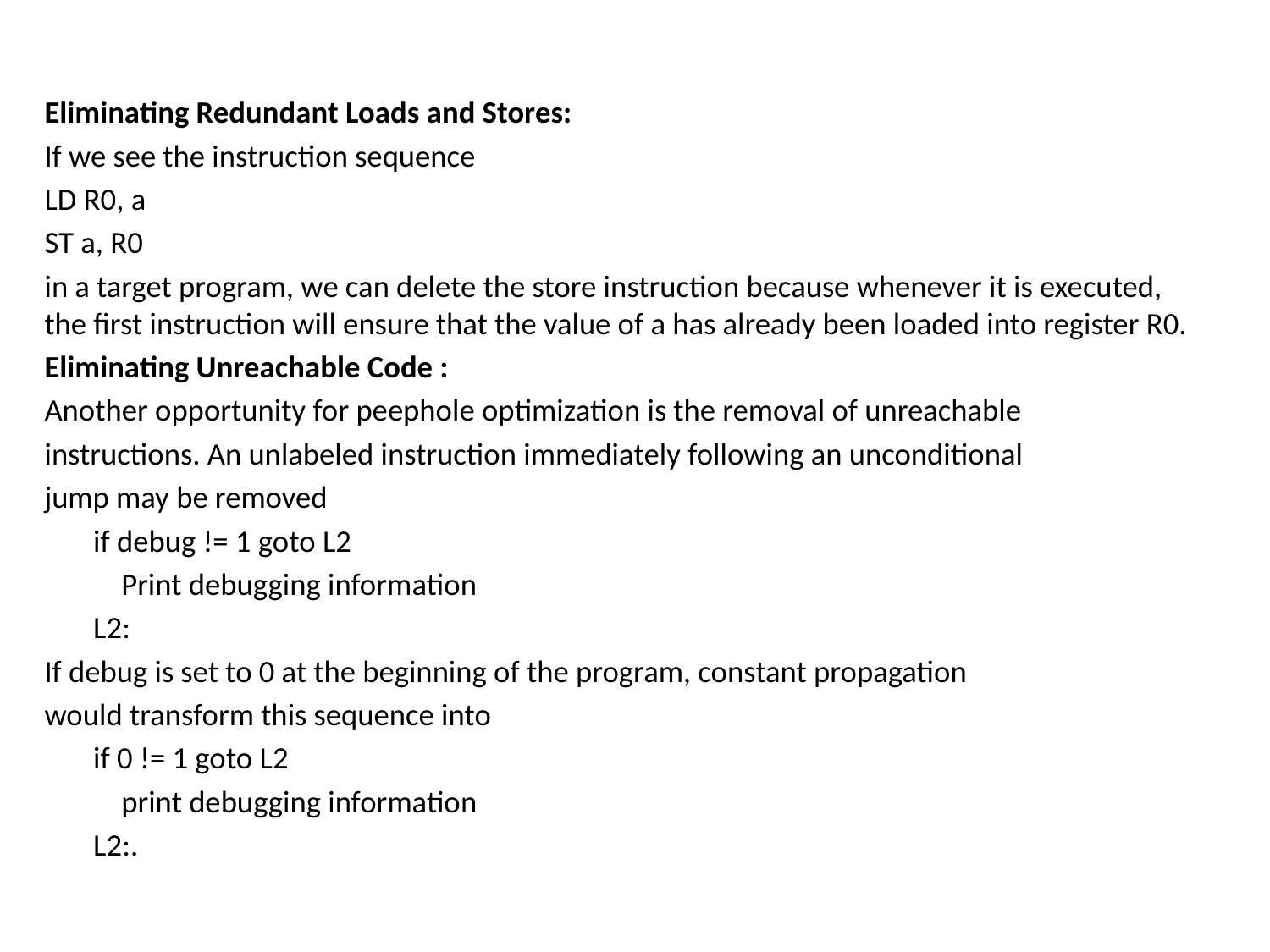

Eliminating Redundant Loads and Stores:
If we see the instruction sequence
LD R0, a
ST a, R0
in a target program, we can delete the store instruction because whenever it is executed, the first instruction will ensure that the value of a has already been loaded into register R0.
Eliminating Unreachable Code :
Another opportunity for peephole optimization is the removal of unreachable
instructions. An unlabeled instruction immediately following an unconditional
jump may be removed
       if debug != 1 goto L2
           Print debugging information
       L2:
If debug is set to 0 at the beginning of the program, constant propagation
would transform this sequence into
       if 0 != 1 goto L2
           print debugging information
       L2:.